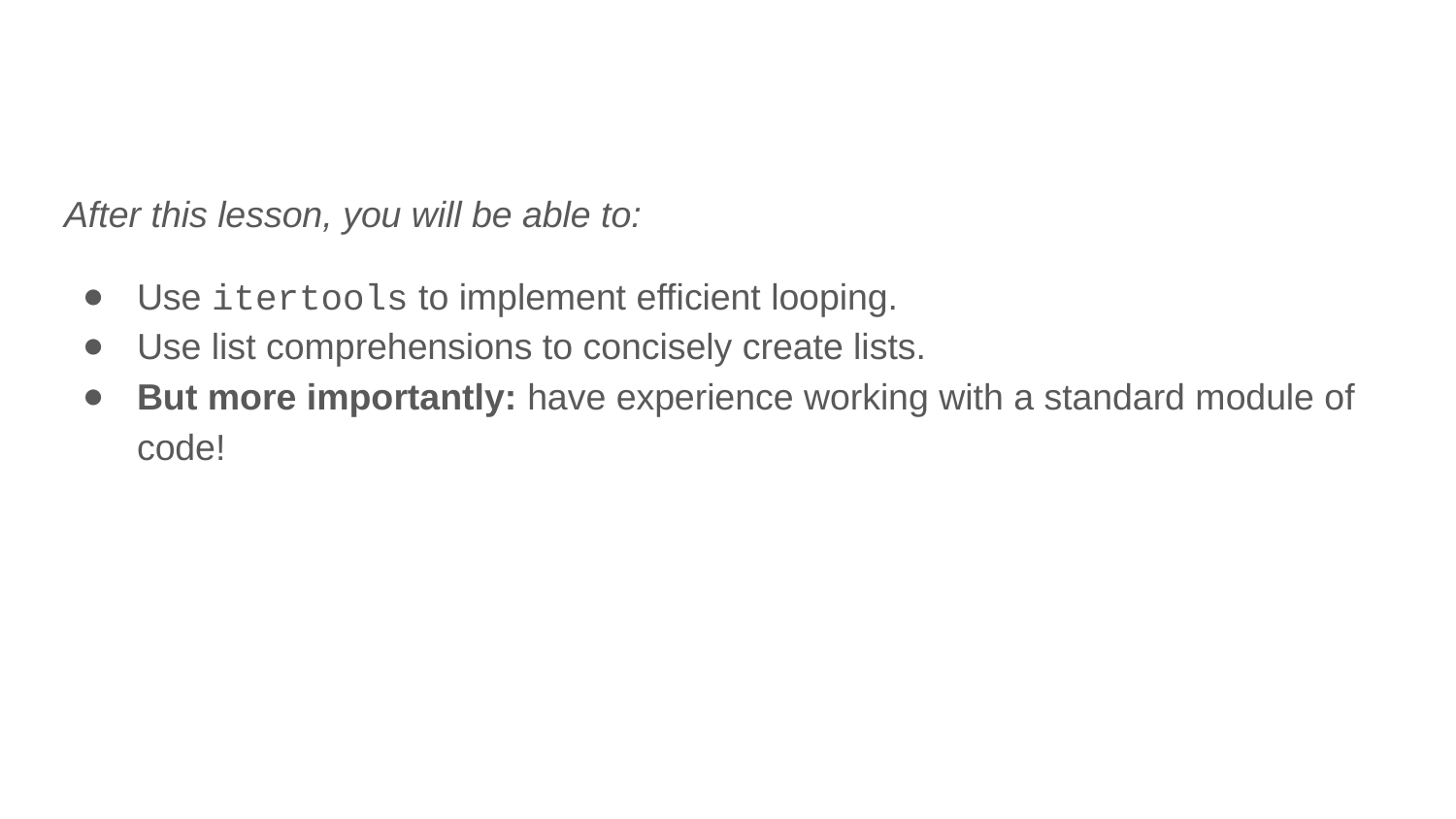

After this lesson, you will be able to:
Use itertools to implement efficient looping.
Use list comprehensions to concisely create lists.
But more importantly: have experience working with a standard module of code!